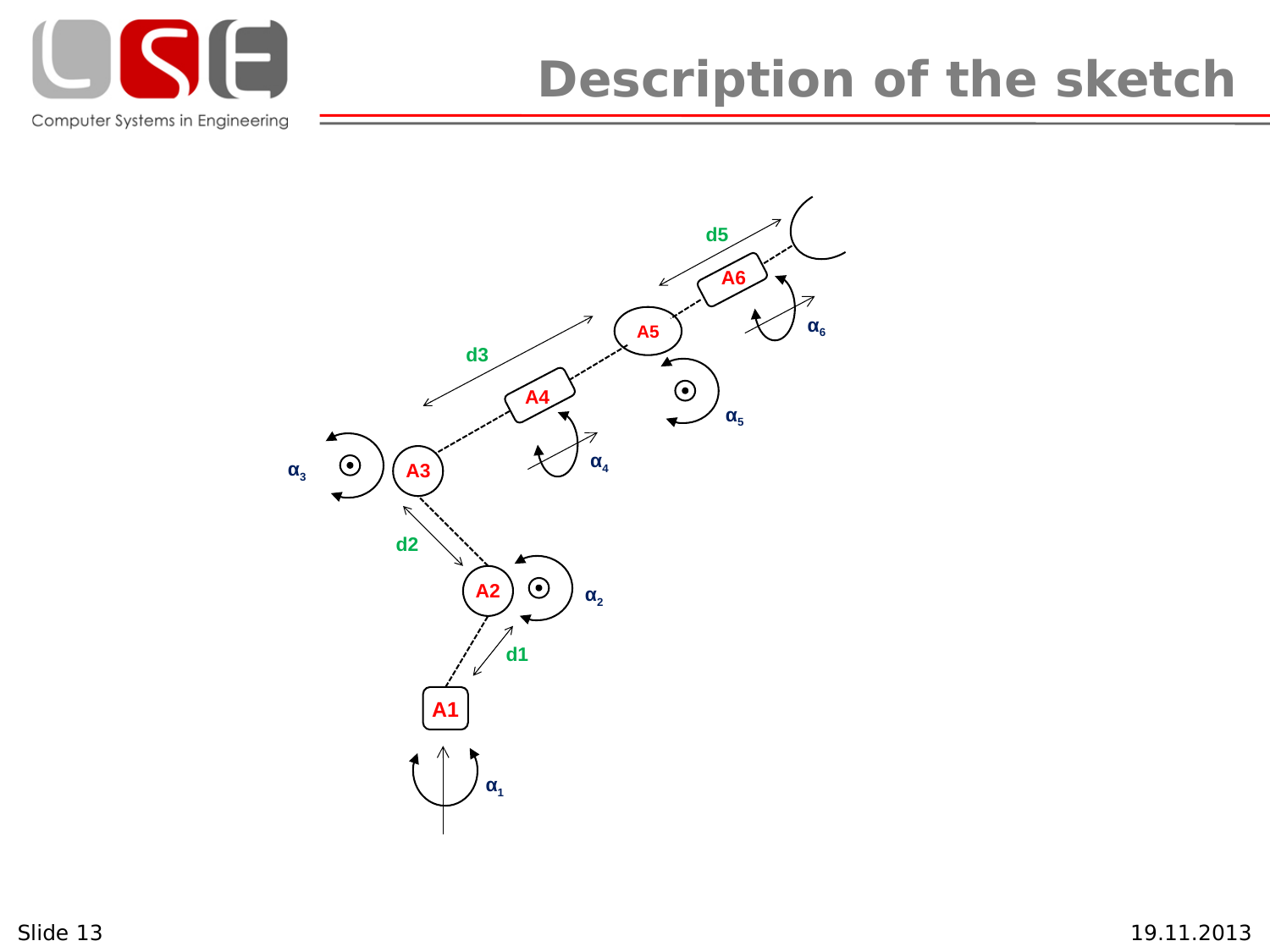

# Description of the sketch

d5

A6

α6
A5
d3

α5

A4

α4

α3

A3
d2

α2

A2
d1
A1

α1
Slide 13
19.11.2013